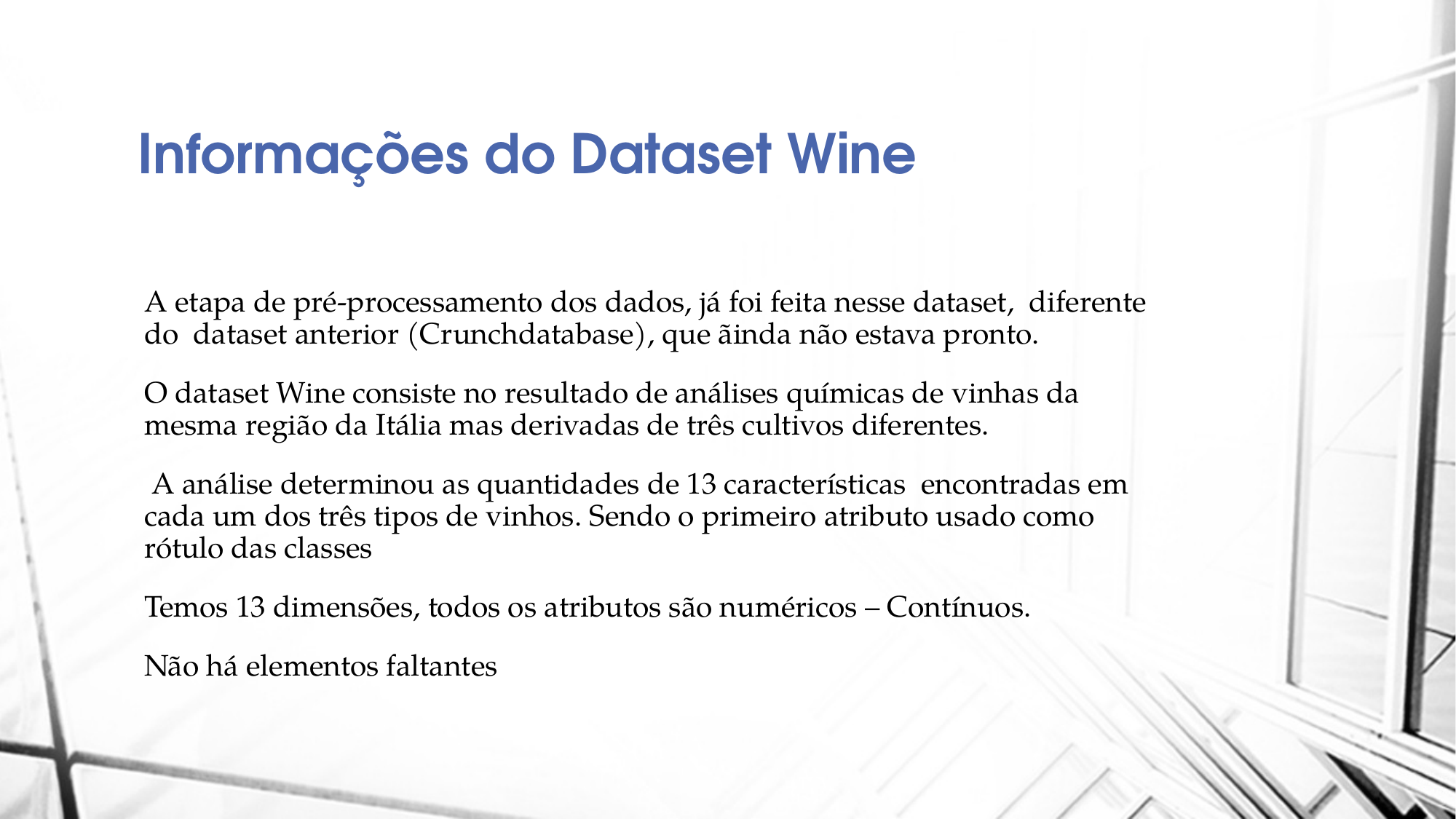

Informações do Dataset Wine

A etapa de pré-processamento dos dados, já foi feita nesse dataset,  diferente do  dataset anterior (Crunchdatabase), que ãinda não estava pronto.
O dataset Wine consiste no resultado de análises químicas de vinhas da mesma região da Itália mas derivadas de três cultivos diferentes.
 A análise determinou as quantidades de 13 características  encontradas em cada um dos três tipos de vinhos. Sendo o primeiro atributo usado como rótulo das classes
Temos 13 dimensões, todos os atributos são numéricos – Contínuos.
Não há elementos faltantes